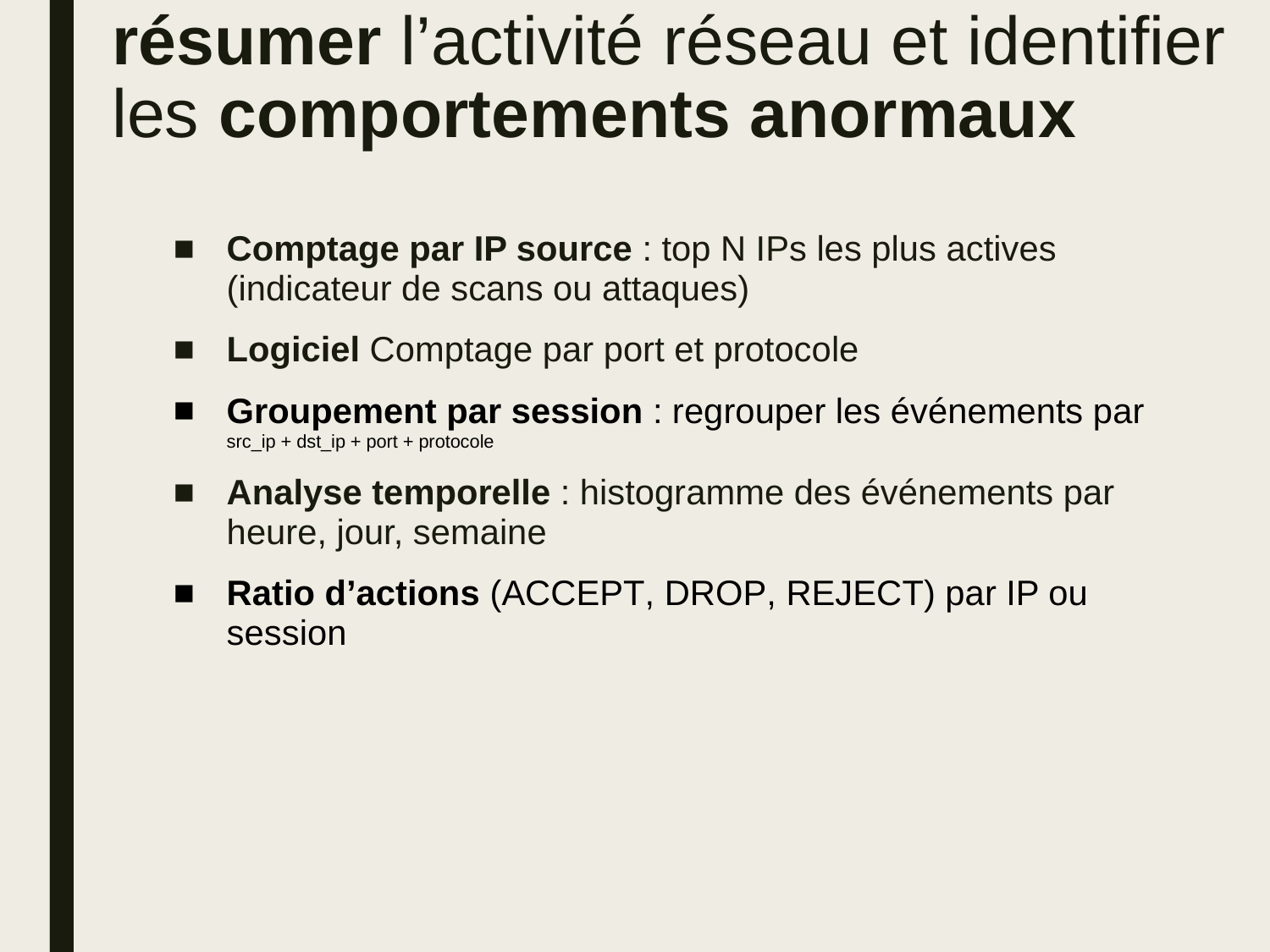

# résumer l’activité réseau et identifier les comportements anormaux
Comptage par IP source : top N IPs les plus actives (indicateur de scans ou attaques)
Logiciel Comptage par port et protocole
Groupement par session : regrouper les événements par src_ip + dst_ip + port + protocole
Analyse temporelle : histogramme des événements par heure, jour, semaine
Ratio d’actions (ACCEPT, DROP, REJECT) par IP ou session